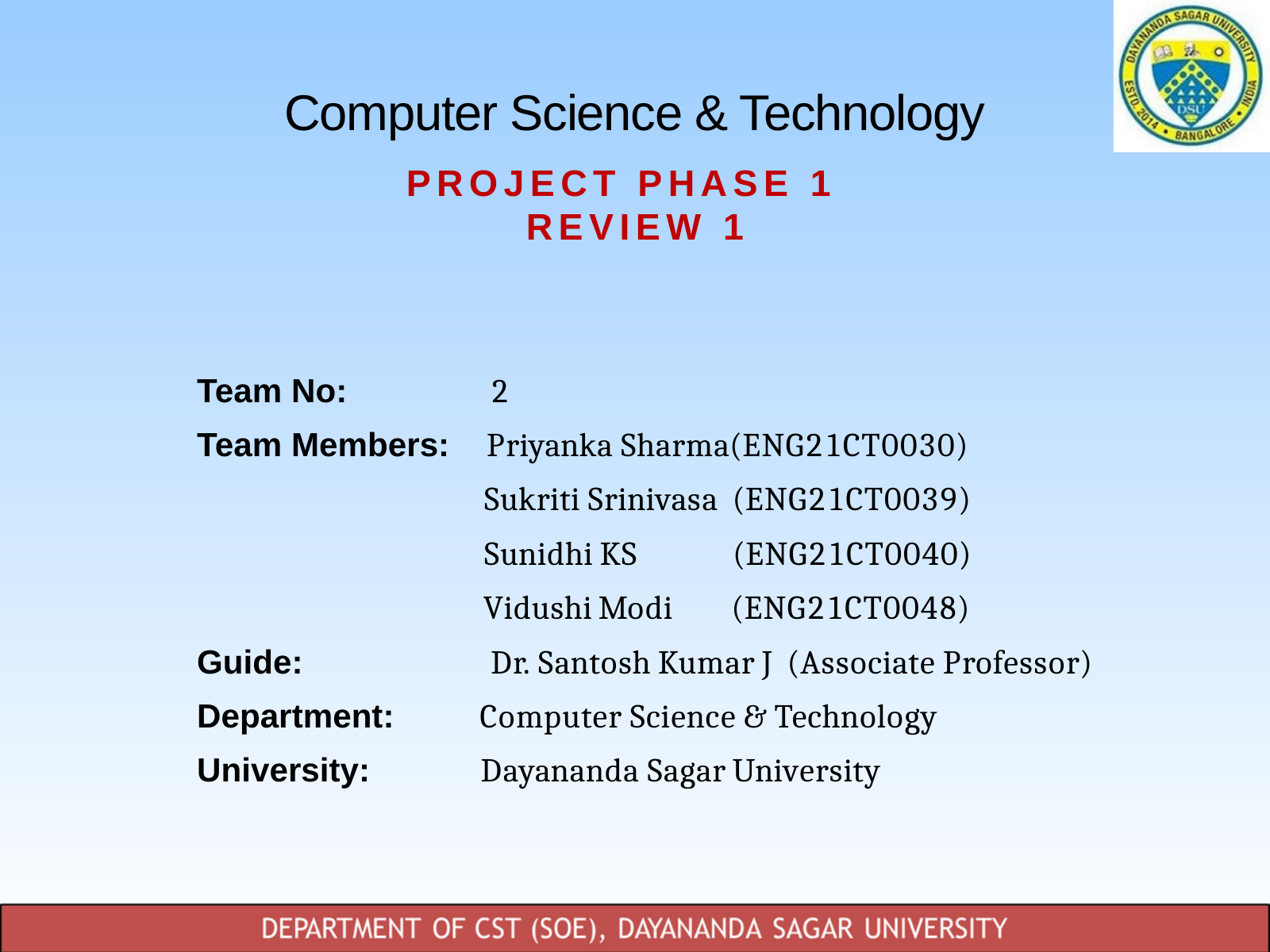

Computer Science & Technology
PROJECT PHASE 1
REVIEW 1
Team No:                   2
Team Members:     Priyanka Sharma(ENG21CT0030)
                                       Sukriti Srinivasa  (ENG21CT0039)
                                       Sunidhi KS             (ENG21CT0040)
                                       Vidushi Modi        (ENG21CT0048)
Guide:                         Dr. Santosh Kumar J  (Associate Professor)
Department:           Computer Science & Technology
University:               Dayananda Sagar University